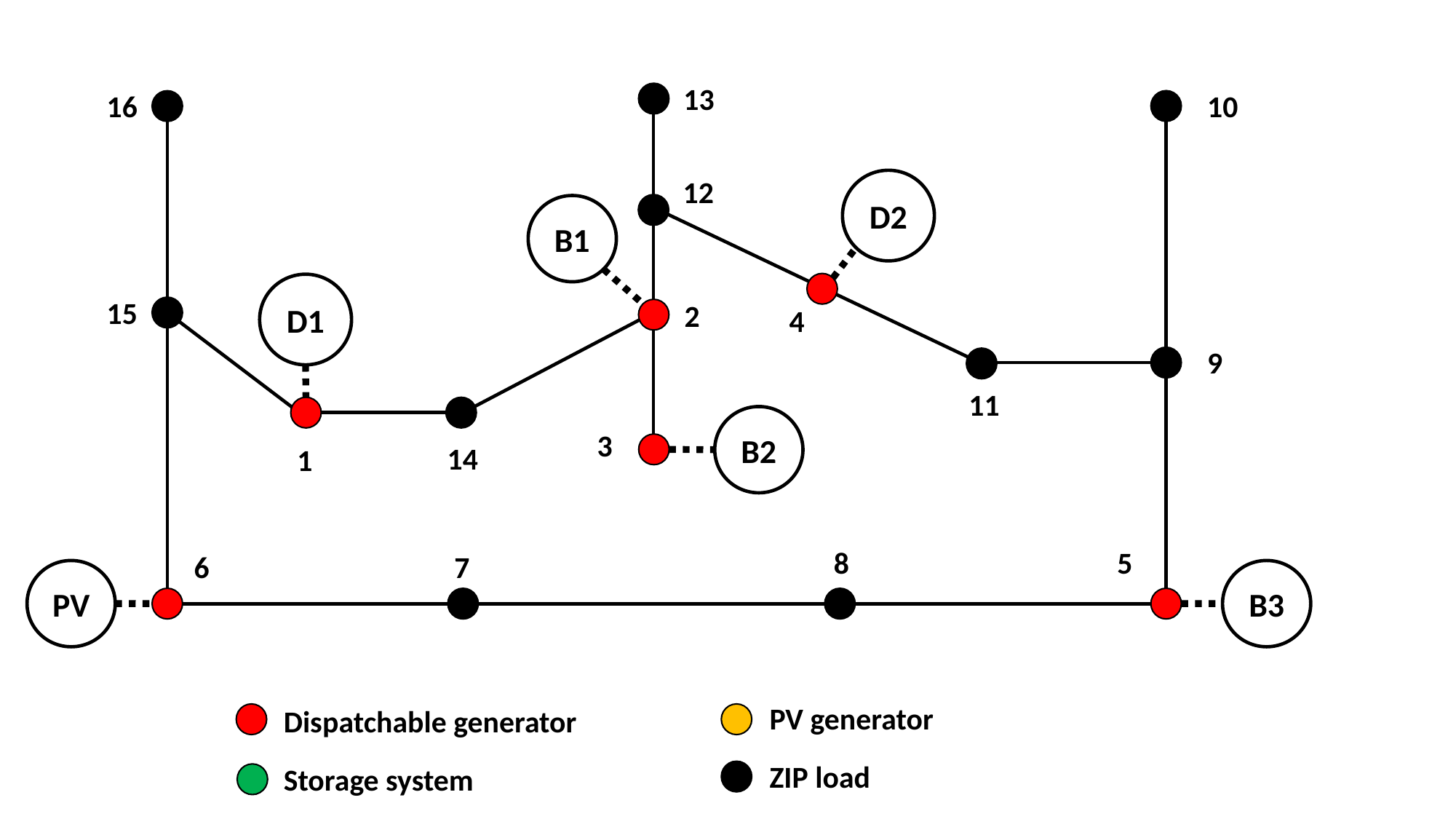

13
16
10

12
D2

B1

D1
15
2
4

9

11

B2
3

14
1
8
5
6
7
B3
PV

PV generator
Dispatchable generator

ZIP load
Storage system